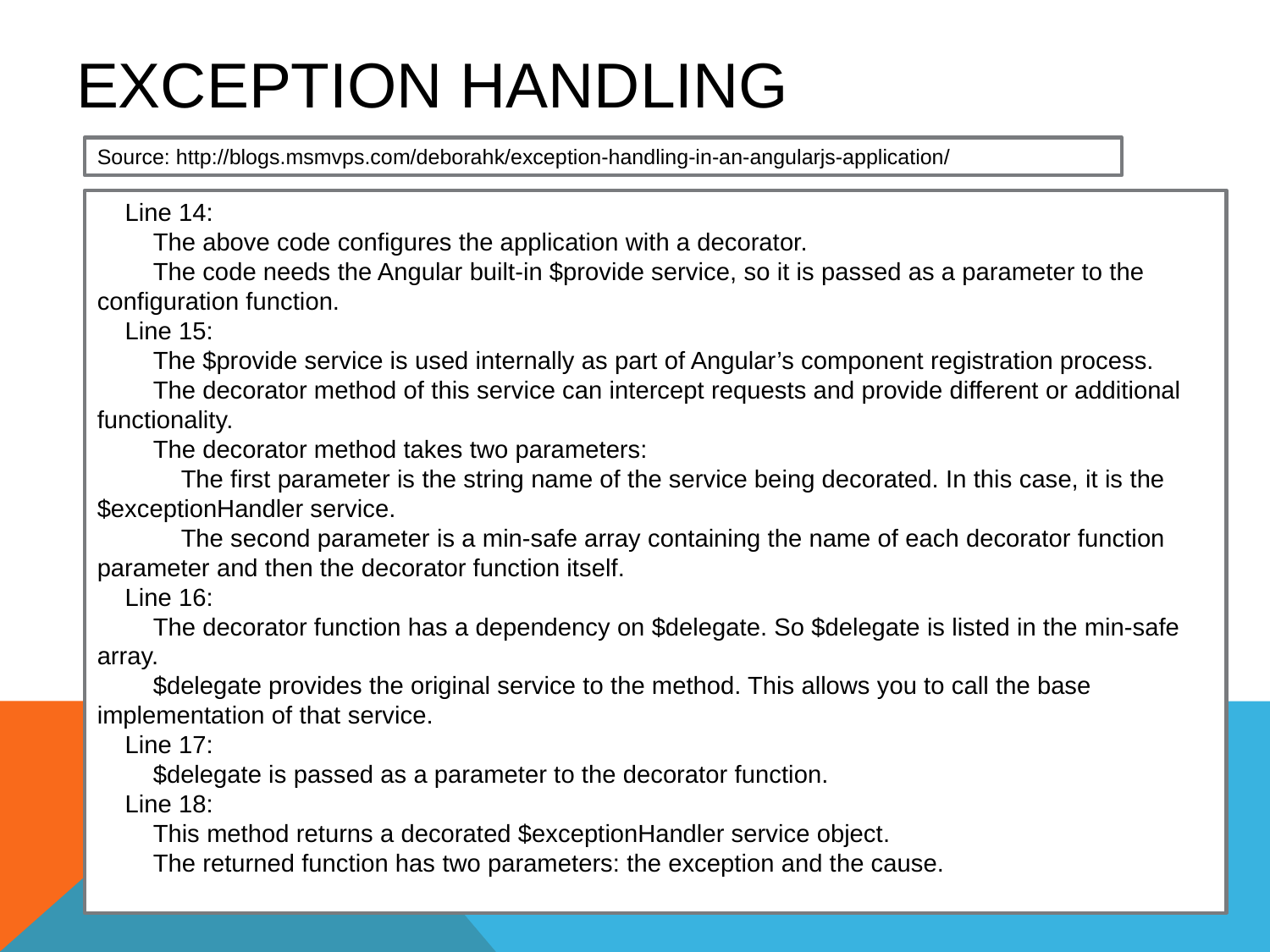

# Exception Handling
Source: http://blogs.msmvps.com/deborahk/exception-handling-in-an-angularjs-application/
    Line 14:
        The above code configures the application with a decorator.
        The code needs the Angular built-in $provide service, so it is passed as a parameter to the configuration function.
    Line 15:
        The $provide service is used internally as part of Angular’s component registration process.
        The decorator method of this service can intercept requests and provide different or additional functionality.
        The decorator method takes two parameters:
            The first parameter is the string name of the service being decorated. In this case, it is the $exceptionHandler service.
            The second parameter is a min-safe array containing the name of each decorator function parameter and then the decorator function itself.
    Line 16:
        The decorator function has a dependency on $delegate. So $delegate is listed in the min-safe array.
        $delegate provides the original service to the method. This allows you to call the base implementation of that service.
    Line 17:
        $delegate is passed as a parameter to the decorator function.
    Line 18:
        This method returns a decorated $exceptionHandler service object.
        The returned function has two parameters: the exception and the cause.